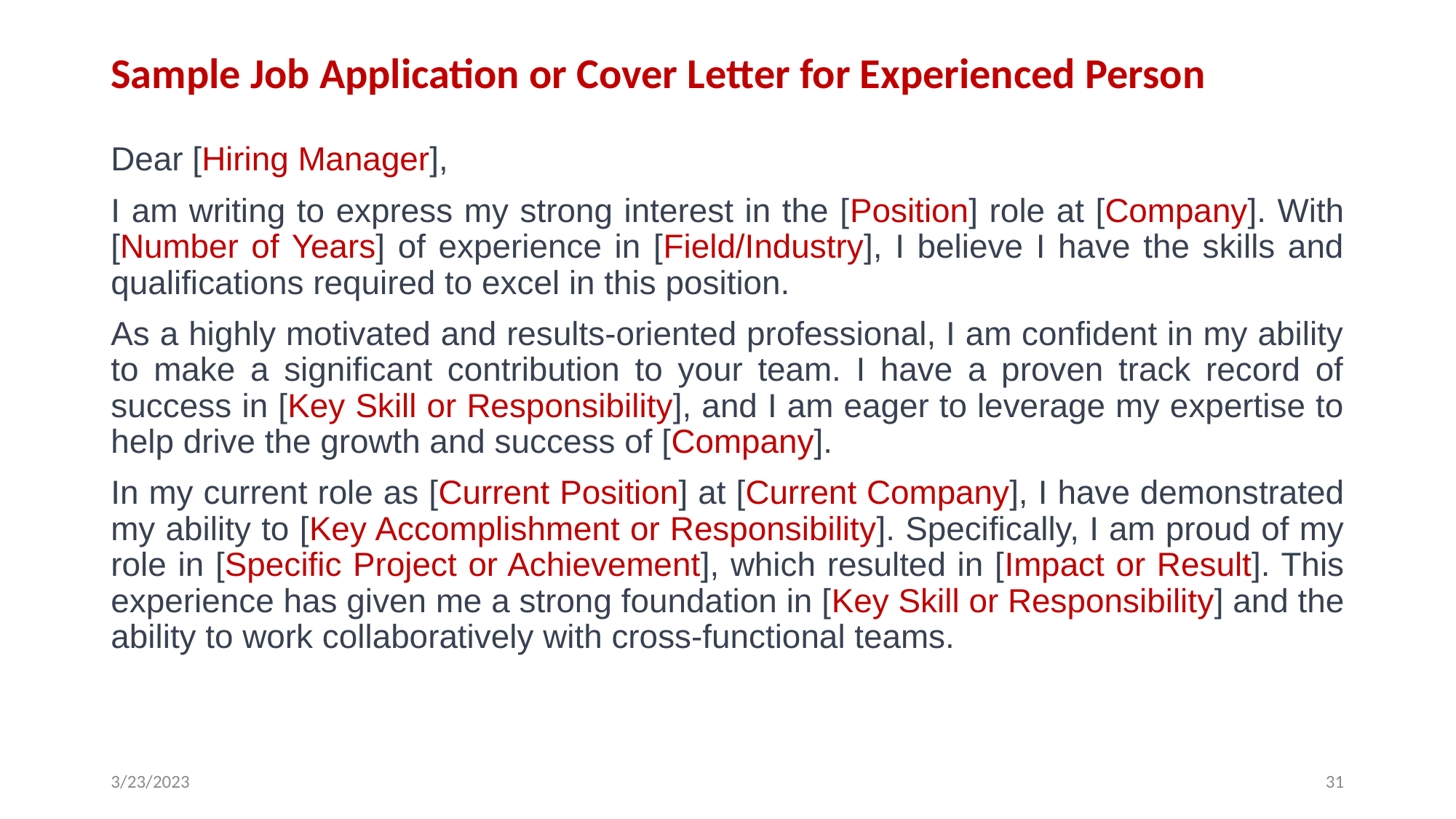

# Sample Job Application or Cover Letter for Experienced Person
Dear [Hiring Manager],
I am writing to express my strong interest in the [Position] role at [Company]. With [Number of Years] of experience in [Field/Industry], I believe I have the skills and qualifications required to excel in this position.
As a highly motivated and results-oriented professional, I am confident in my ability to make a significant contribution to your team. I have a proven track record of success in [Key Skill or Responsibility], and I am eager to leverage my expertise to help drive the growth and success of [Company].
In my current role as [Current Position] at [Current Company], I have demonstrated my ability to [Key Accomplishment or Responsibility]. Specifically, I am proud of my role in [Specific Project or Achievement], which resulted in [Impact or Result]. This experience has given me a strong foundation in [Key Skill or Responsibility] and the ability to work collaboratively with cross-functional teams.
3/23/2023
31